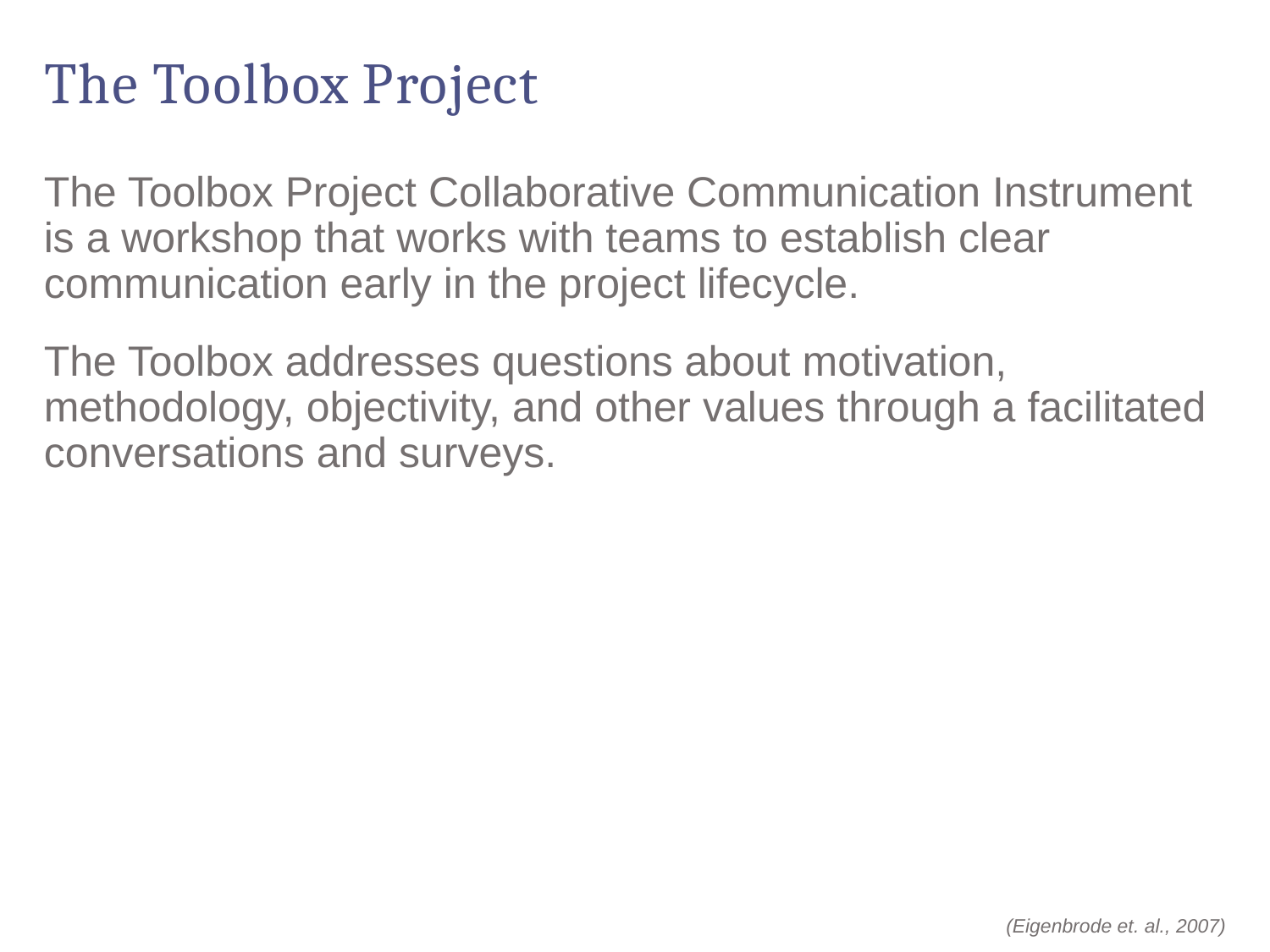

# The Toolbox Project
The Toolbox Project Collaborative Communication Instrument is a workshop that works with teams to establish clear communication early in the project lifecycle.
The Toolbox addresses questions about motivation, methodology, objectivity, and other values through a facilitated conversations and surveys.

(Eigenbrode et. al., 2007)